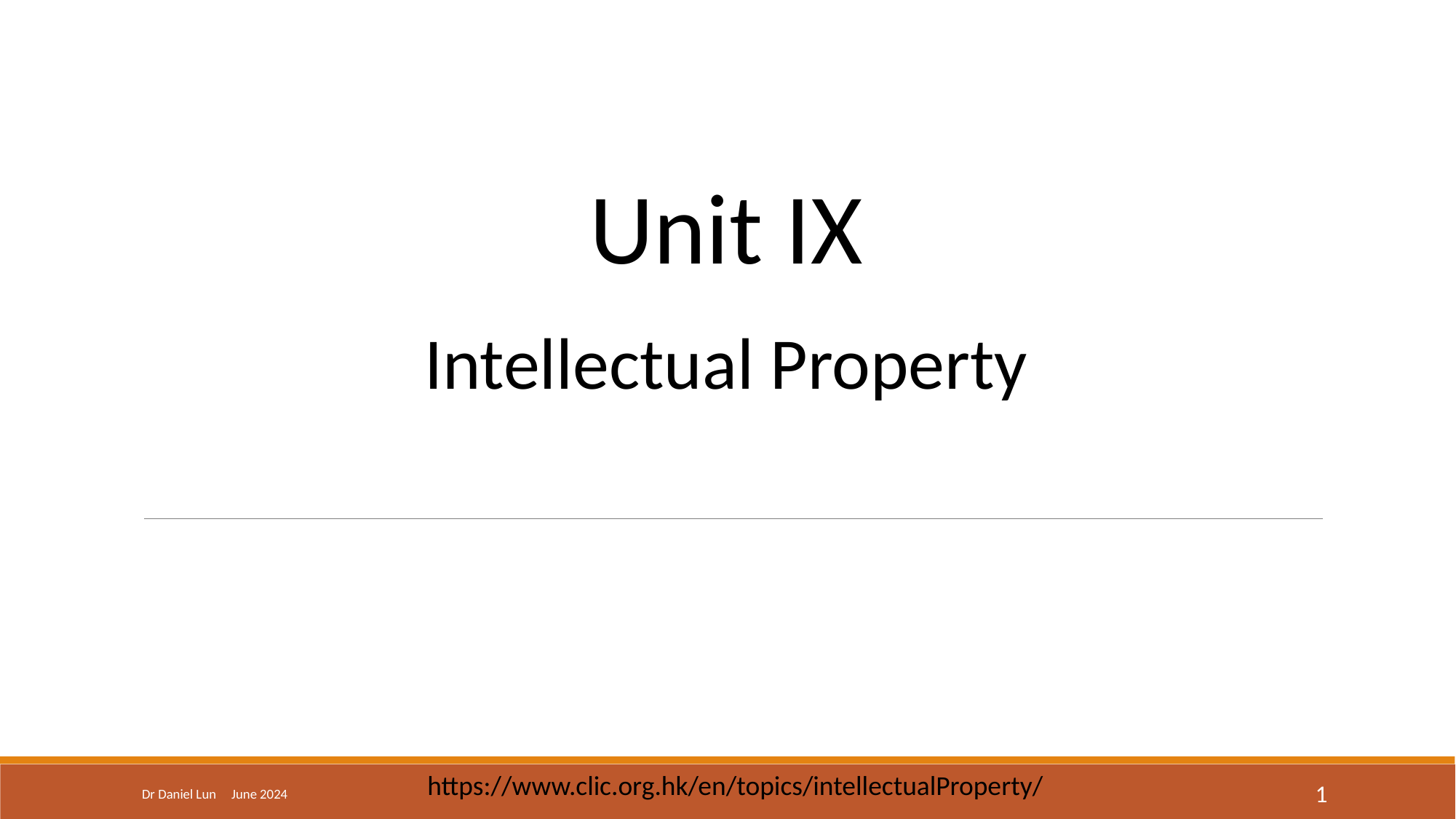

Unit IX

Intellectual Property

https://www.clic.org.hk/en/topics/intellectualProperty/
Dr Daniel Lun     June 2024
1